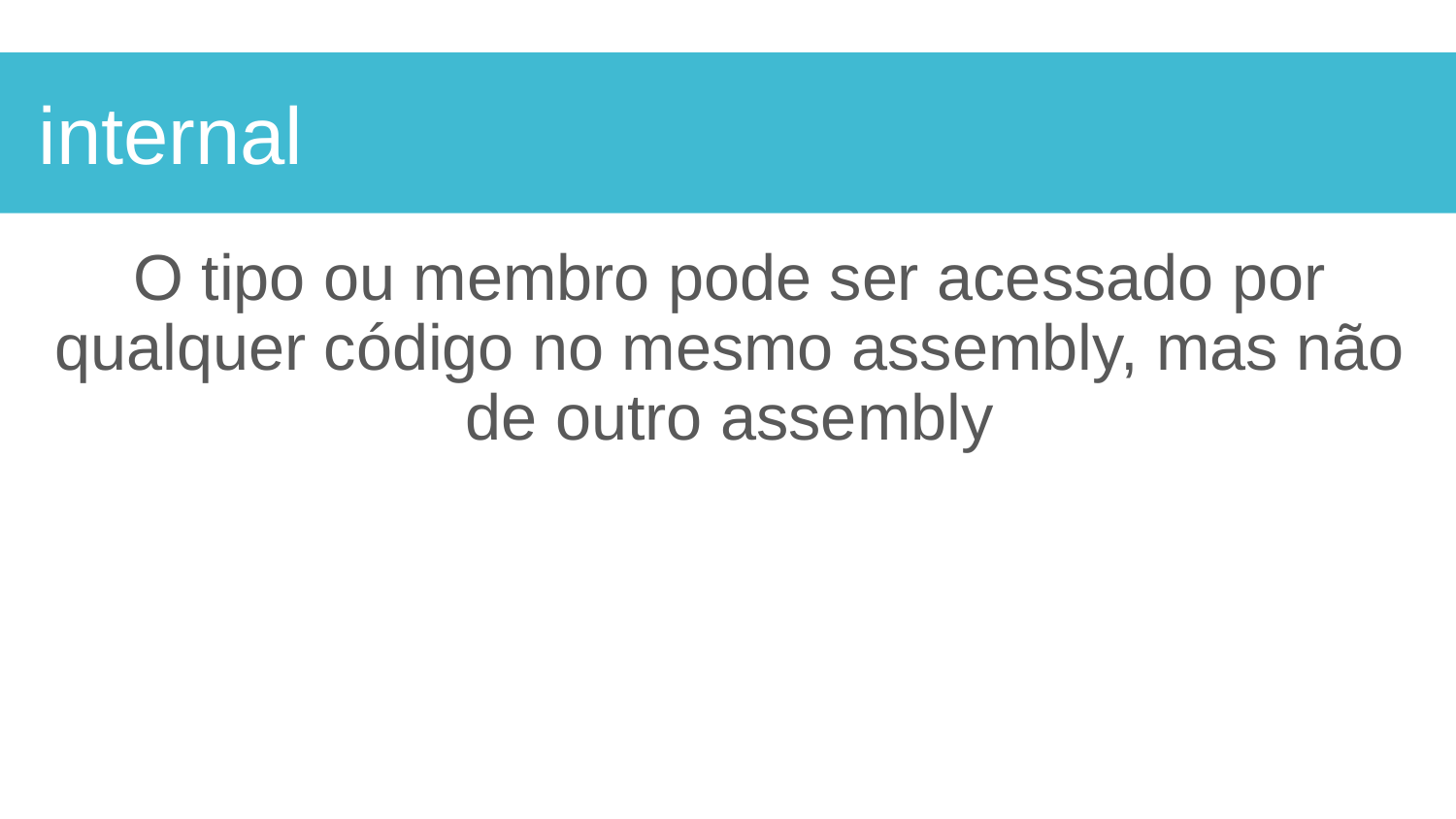

internal
O tipo ou membro pode ser acessado por qualquer código no mesmo assembly, mas não de outro assembly